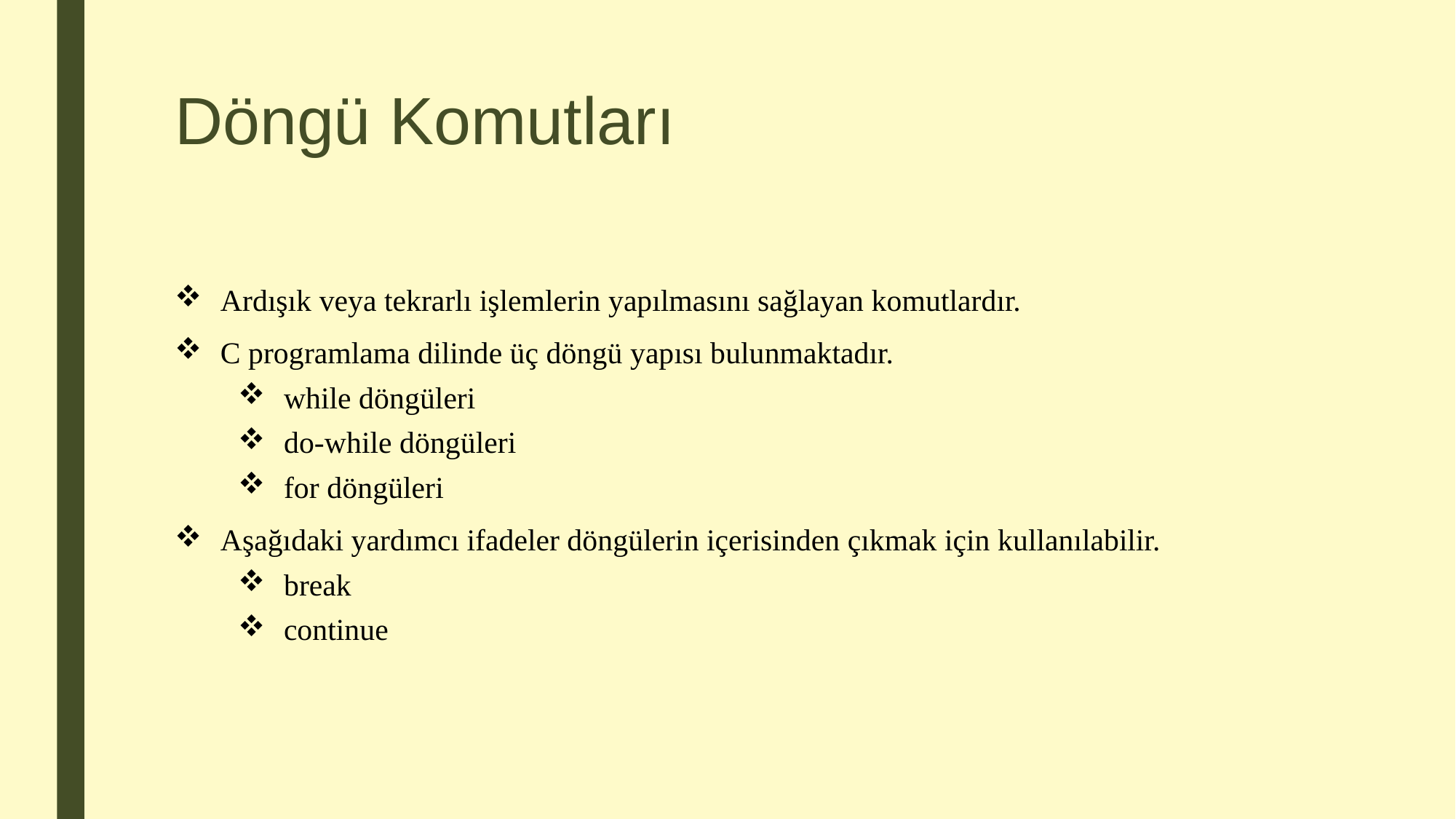

# Döngü Komutları
Ardışık veya tekrarlı işlemlerin yapılmasını sağlayan komutlardır.
C programlama dilinde üç döngü yapısı bulunmaktadır.
while döngüleri
do-while döngüleri
for döngüleri
Aşağıdaki yardımcı ifadeler döngülerin içerisinden çıkmak için kullanılabilir.
break
continue